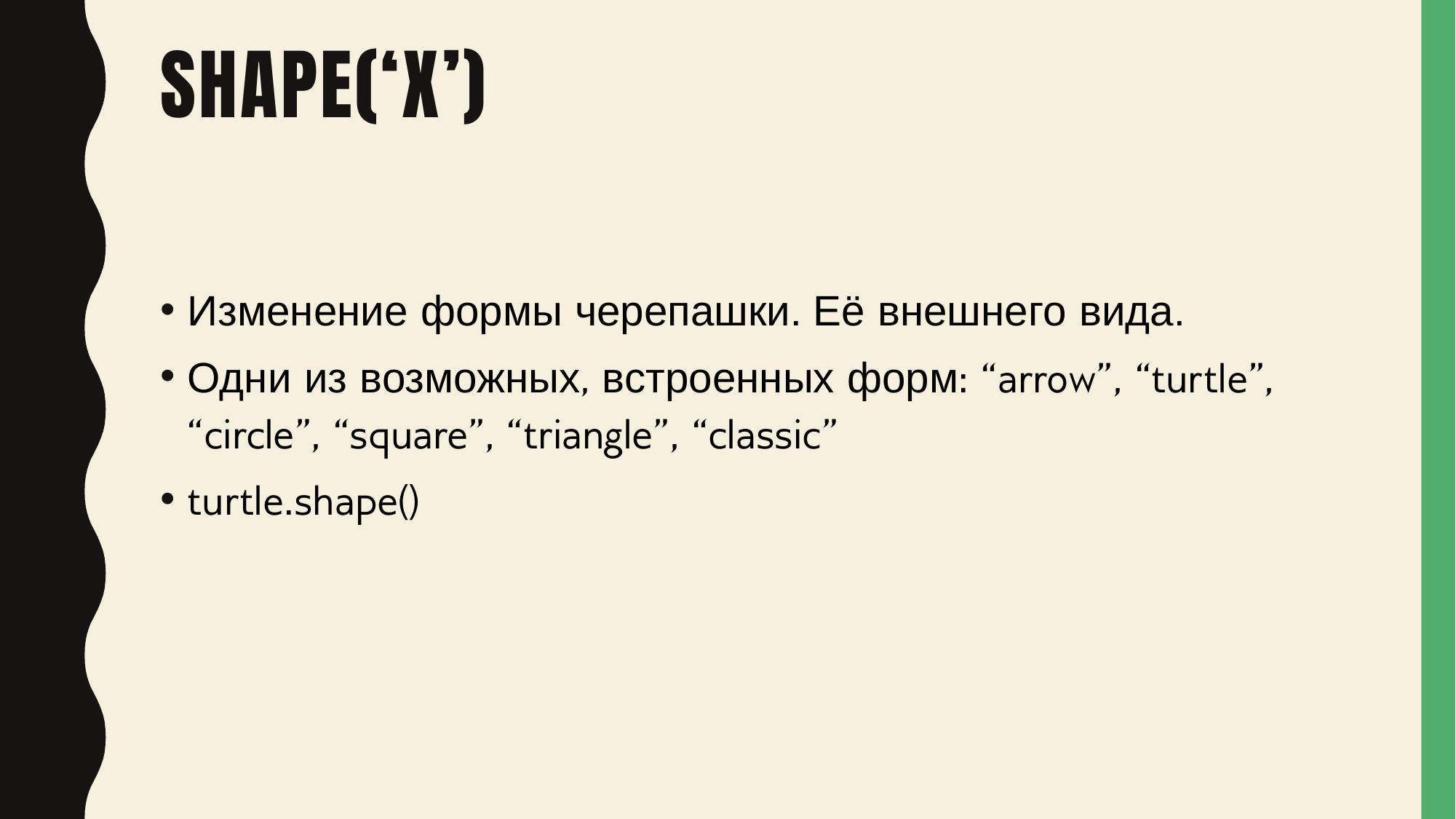

# Shape(‘x’)
Изменение формы черепашки. Её внешнего вида.
Одни из возможных, встроенных форм: “arrow”, “turtle”, “circle”, “square”, “triangle”, “classic”
turtle.shape()